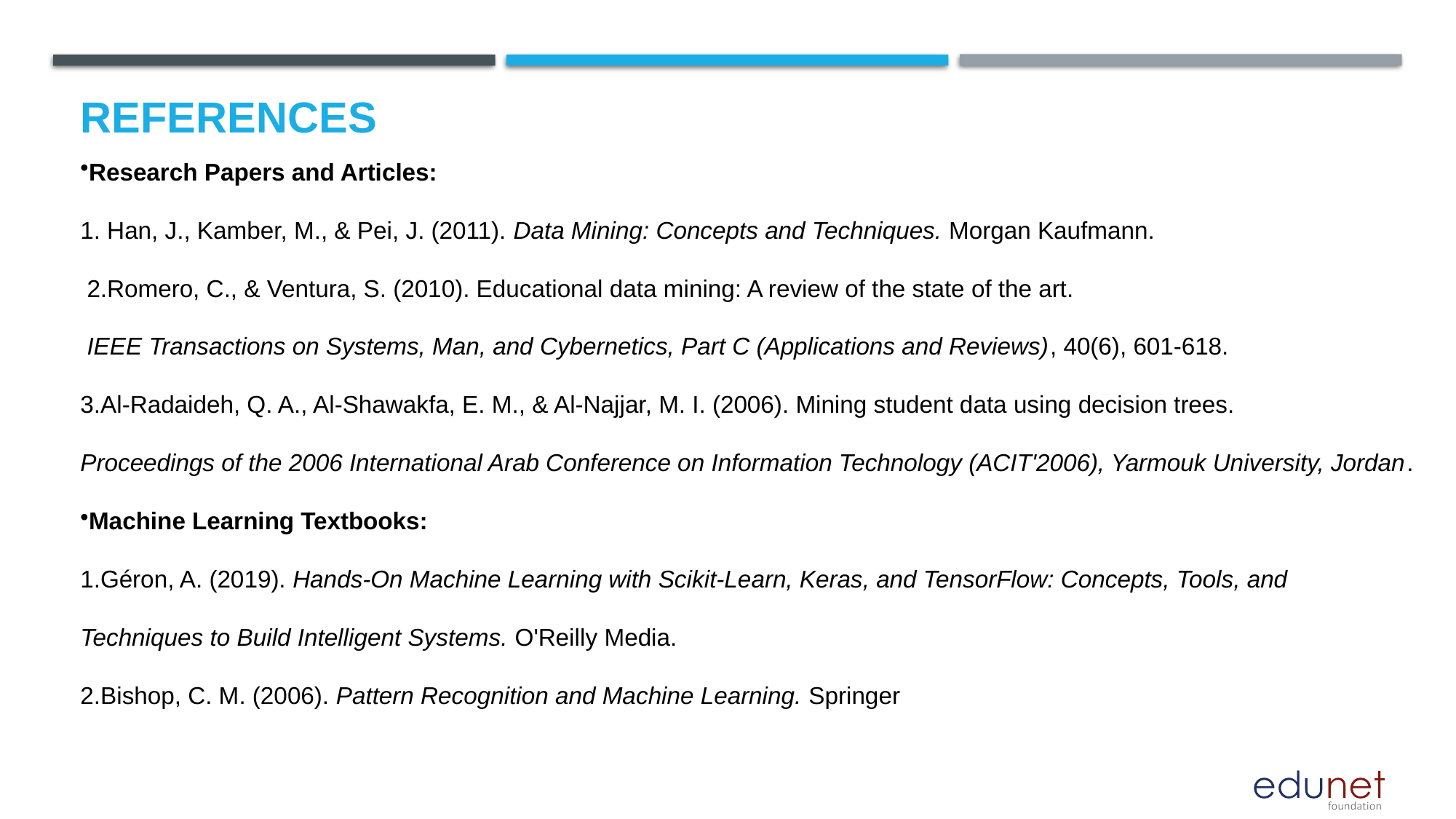

# References
Research Papers and Articles:
1. Han, J., Kamber, M., & Pei, J. (2011). Data Mining: Concepts and Techniques. Morgan Kaufmann.
 2.Romero, C., & Ventura, S. (2010). Educational data mining: A review of the state of the art.
 IEEE Transactions on Systems, Man, and Cybernetics, Part C (Applications and Reviews), 40(6), 601-618.
3.Al-Radaideh, Q. A., Al-Shawakfa, E. M., & Al-Najjar, M. I. (2006). Mining student data using decision trees.
Proceedings of the 2006 International Arab Conference on Information Technology (ACIT'2006), Yarmouk University, Jordan.
Machine Learning Textbooks:
1.Géron, A. (2019). Hands-On Machine Learning with Scikit-Learn, Keras, and TensorFlow: Concepts, Tools, and
Techniques to Build Intelligent Systems. O'Reilly Media.
2.Bishop, C. M. (2006). Pattern Recognition and Machine Learning. Springer